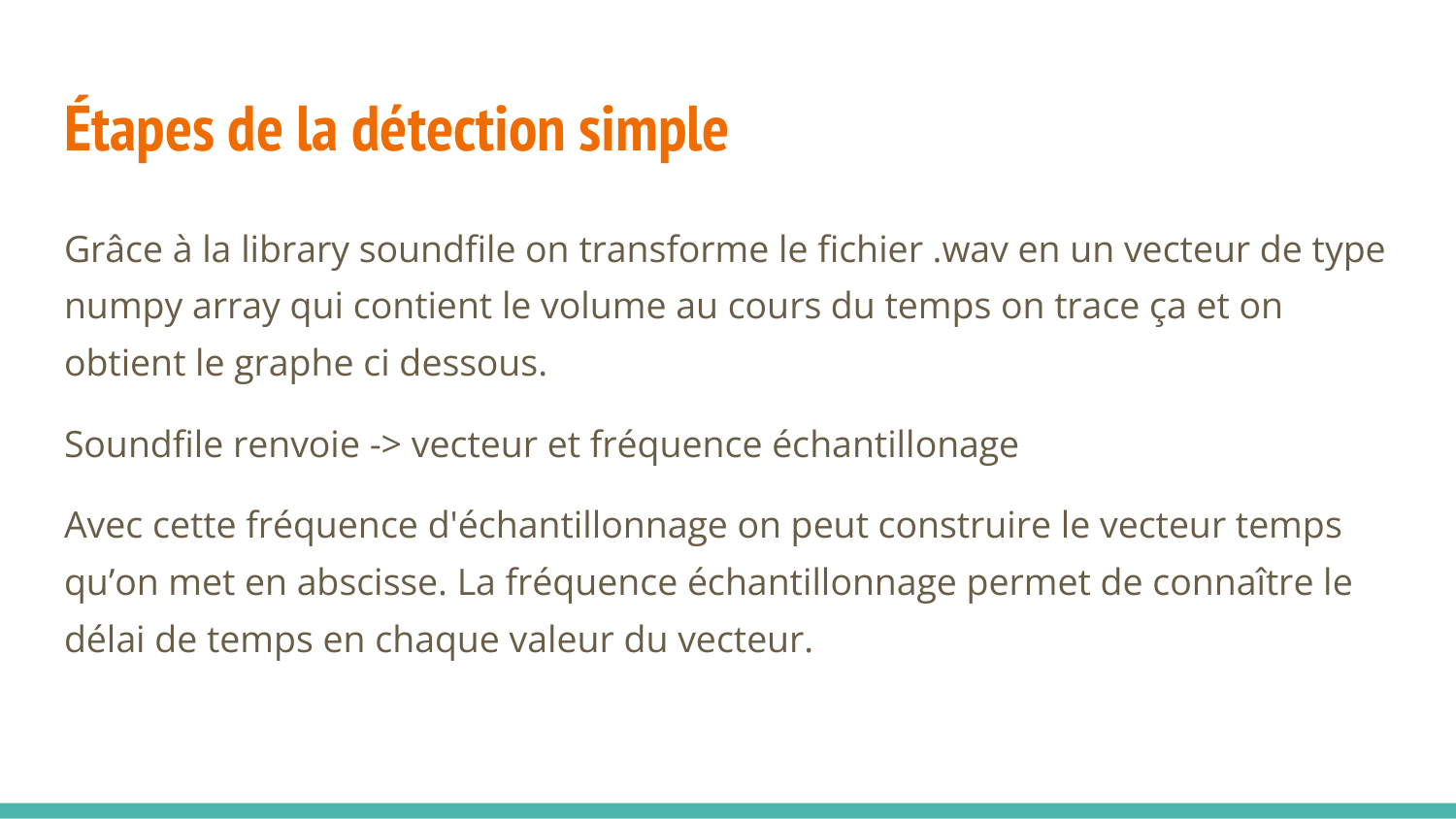

# Étapes de la détection simple
Grâce à la library soundfile on transforme le fichier .wav en un vecteur de type numpy array qui contient le volume au cours du temps on trace ça et on obtient le graphe ci dessous.
Soundfile renvoie -> vecteur et fréquence échantillonage
Avec cette fréquence d'échantillonnage on peut construire le vecteur temps qu’on met en abscisse. La fréquence échantillonnage permet de connaître le délai de temps en chaque valeur du vecteur.